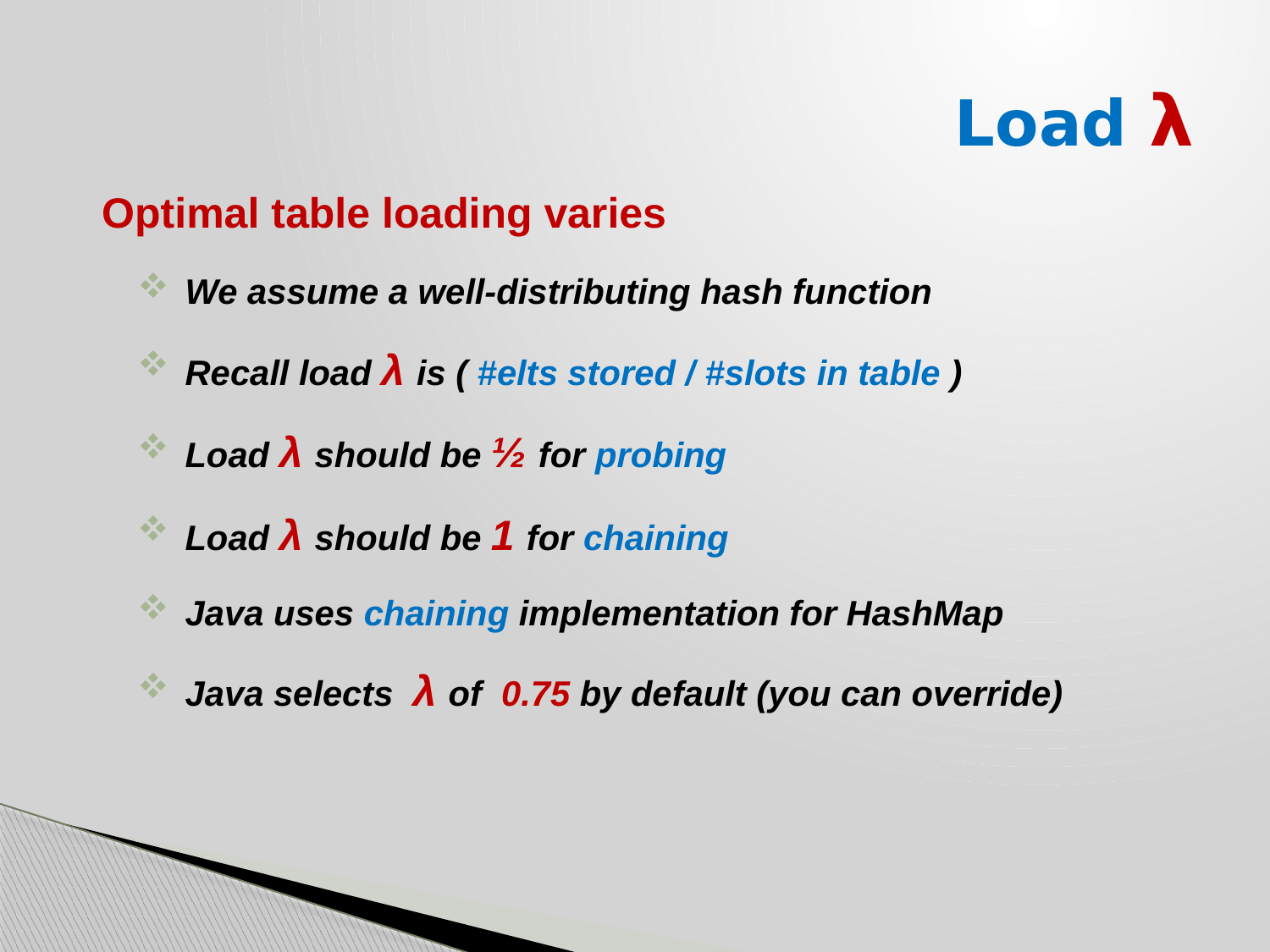

# Load λ
Optimal table loading varies
We assume a well-distributing hash function
Recall load λ is ( #elts stored / #slots in table )
Load λ should be ½ for probing
Load λ should be 1 for chaining
Java uses chaining implementation for HashMap
Java selects  λ of  0.75 by default (you can override)